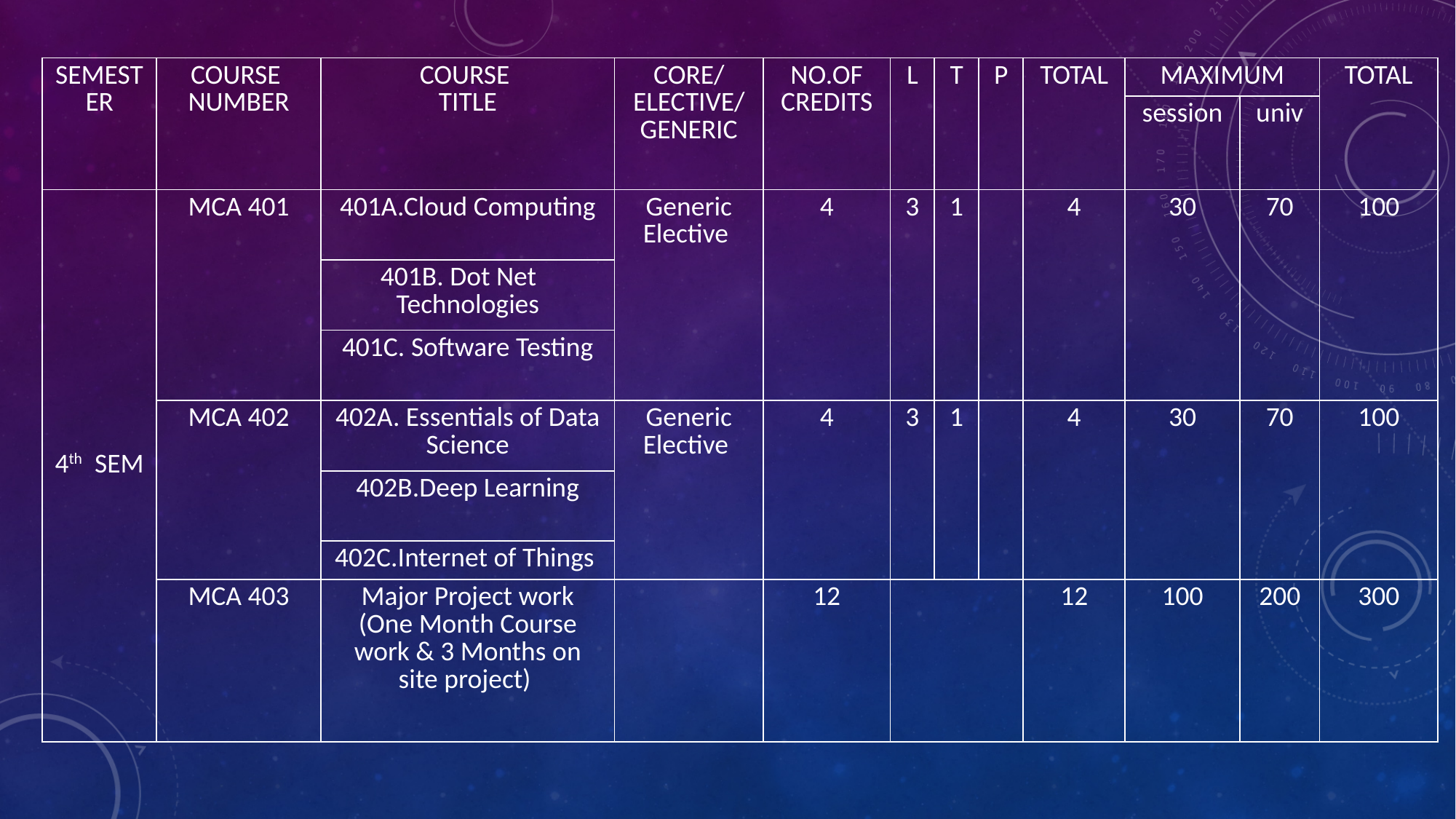

| SEMESTER | COURSE NUMBER | COURSE TITLE | CORE/ ELECTIVE/ GENERIC | NO.OF CREDITS | L | T | P | TOTAL | MAXIMUM |  | TOTAL |
| --- | --- | --- | --- | --- | --- | --- | --- | --- | --- | --- | --- |
|  |  |  |  |  |  |  |  |  | session | univ |  |
| 4th SEM | MCA 401 | 401A.Cloud Computing | Generic Elective | 4 | 3 | 1 |  | 4 | 30 | 70 | 100 |
|  |  | 401B. Dot Net Technologies |  |  |  |  |  |  |  |  |  |
|  |  | 401C. Software Testing |  |  |  |  |  |  |  |  |  |
|  | MCA 402 | 402A. Essentials of Data Science | Generic Elective | 4 | 3 | 1 |  | 4 | 30 | 70 | 100 |
|  |  | 402B.Deep Learning |  |  |  |  |  |  |  |  |  |
|  |  | 402C.Internet of Things |  |  |  |  |  |  |  |  |  |
|  | MCA 403 | Major Project work (One Month Course work & 3 Months on site project) |  | 12 |  |  |  | 12 | 100 | 200 | 300 |